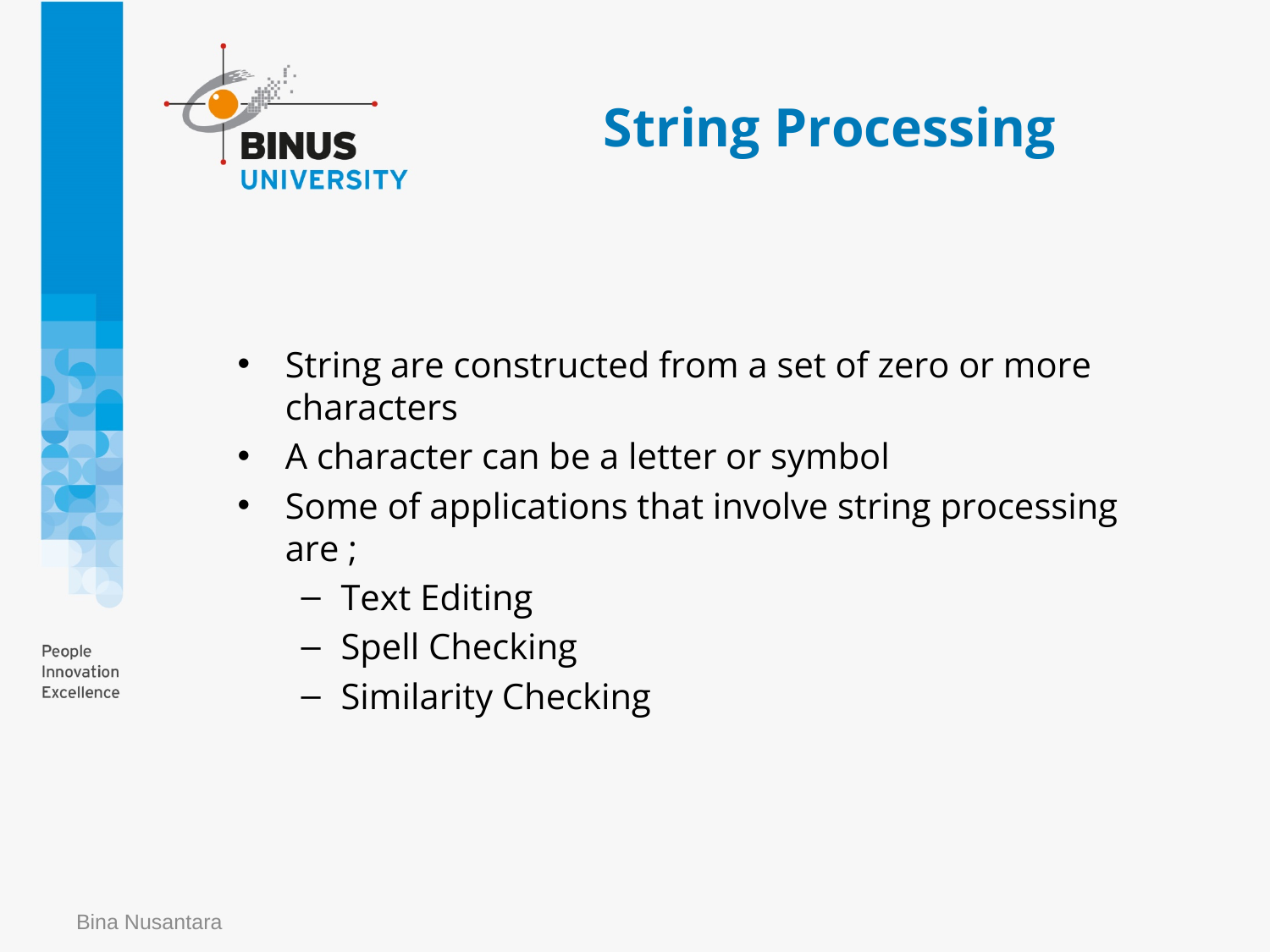

# String Processing
String are constructed from a set of zero or more characters
A character can be a letter or symbol
Some of applications that involve string processing are ;
Text Editing
Spell Checking
Similarity Checking
Bina Nusantara